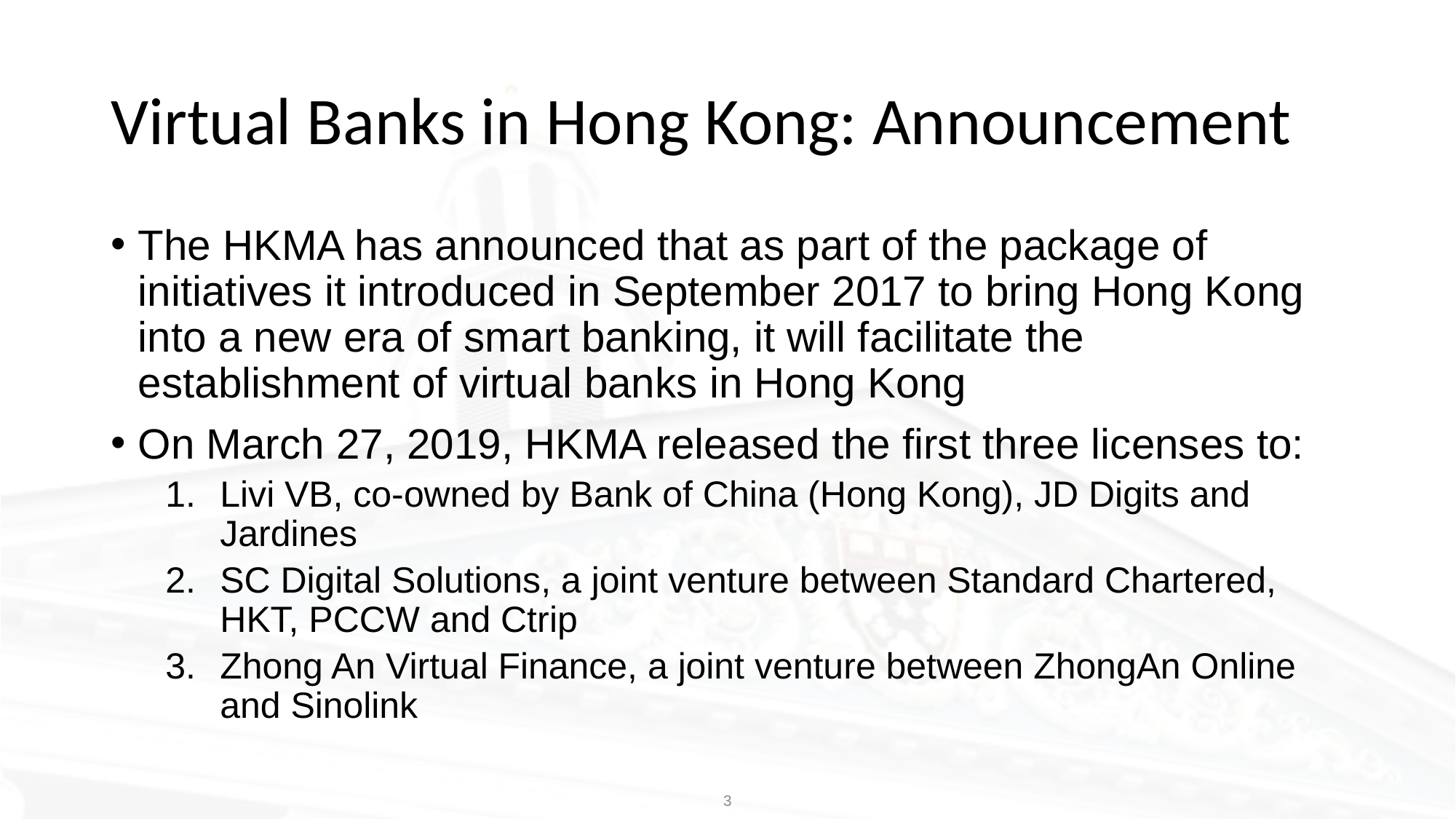

Virtual Banks in Hong Kong: Announcement
The HKMA has announced that as part of the package of initiatives it introduced in September 2017 to bring Hong Kong into a new era of smart banking, it will facilitate the establishment of virtual banks in Hong Kong
On March 27, 2019, HKMA released the first three licenses to:
Livi VB, co-owned by Bank of China (Hong Kong), JD Digits and Jardines
SC Digital Solutions, a joint venture between Standard Chartered, HKT, PCCW and Ctrip
Zhong An Virtual Finance, a joint venture between ZhongAn Online and Sinolink
3